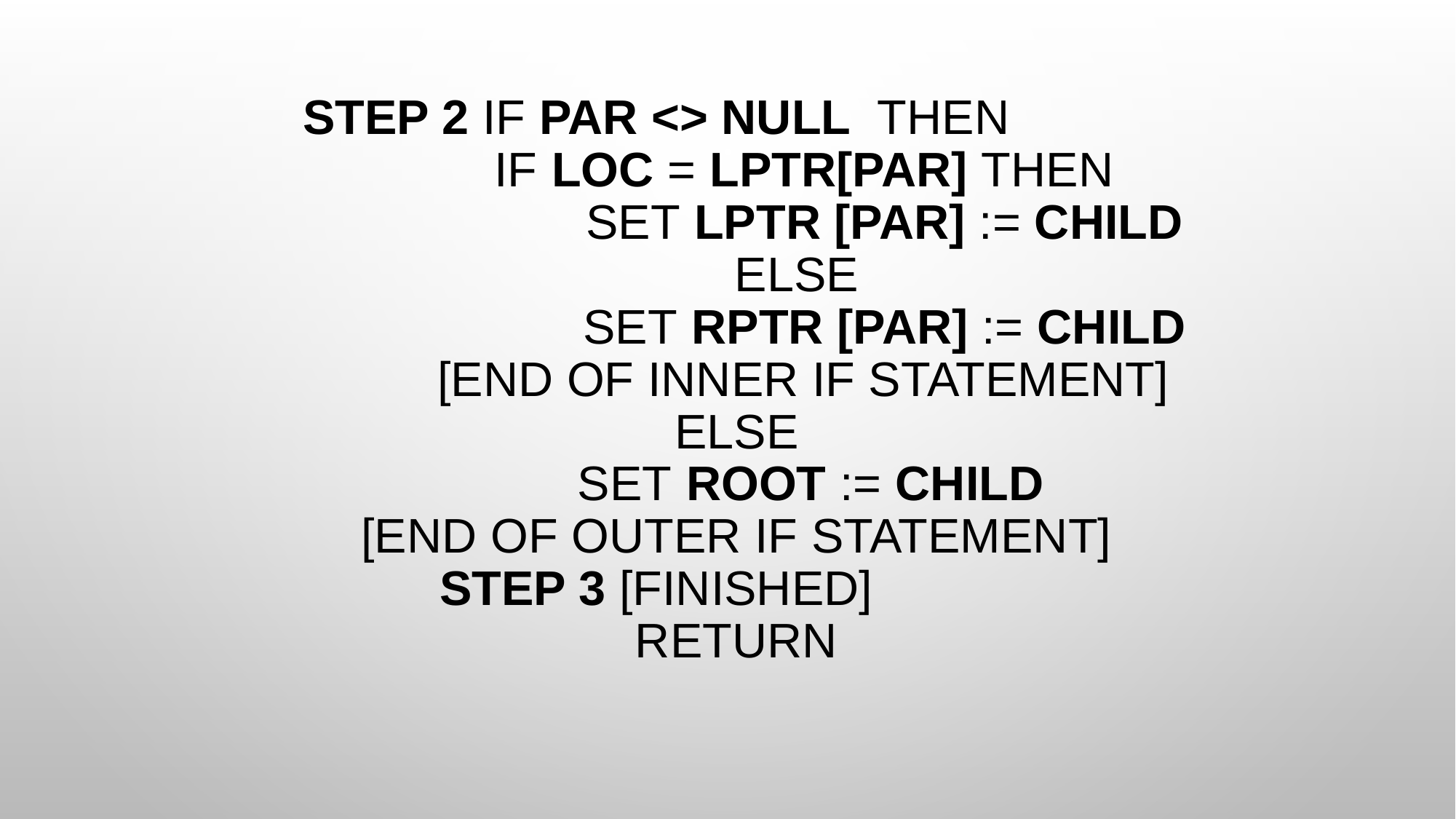

# Step 2 if PAR <> NULL  then if LOC = LPTR[PAR] then Set LPTR [PAR] := CHILD Else Set RPTR [PAR] := CHILD [End of Inner if statement] Else Set ROOT := CHILD [End of outer if statement] Step 3 [Finished] Return